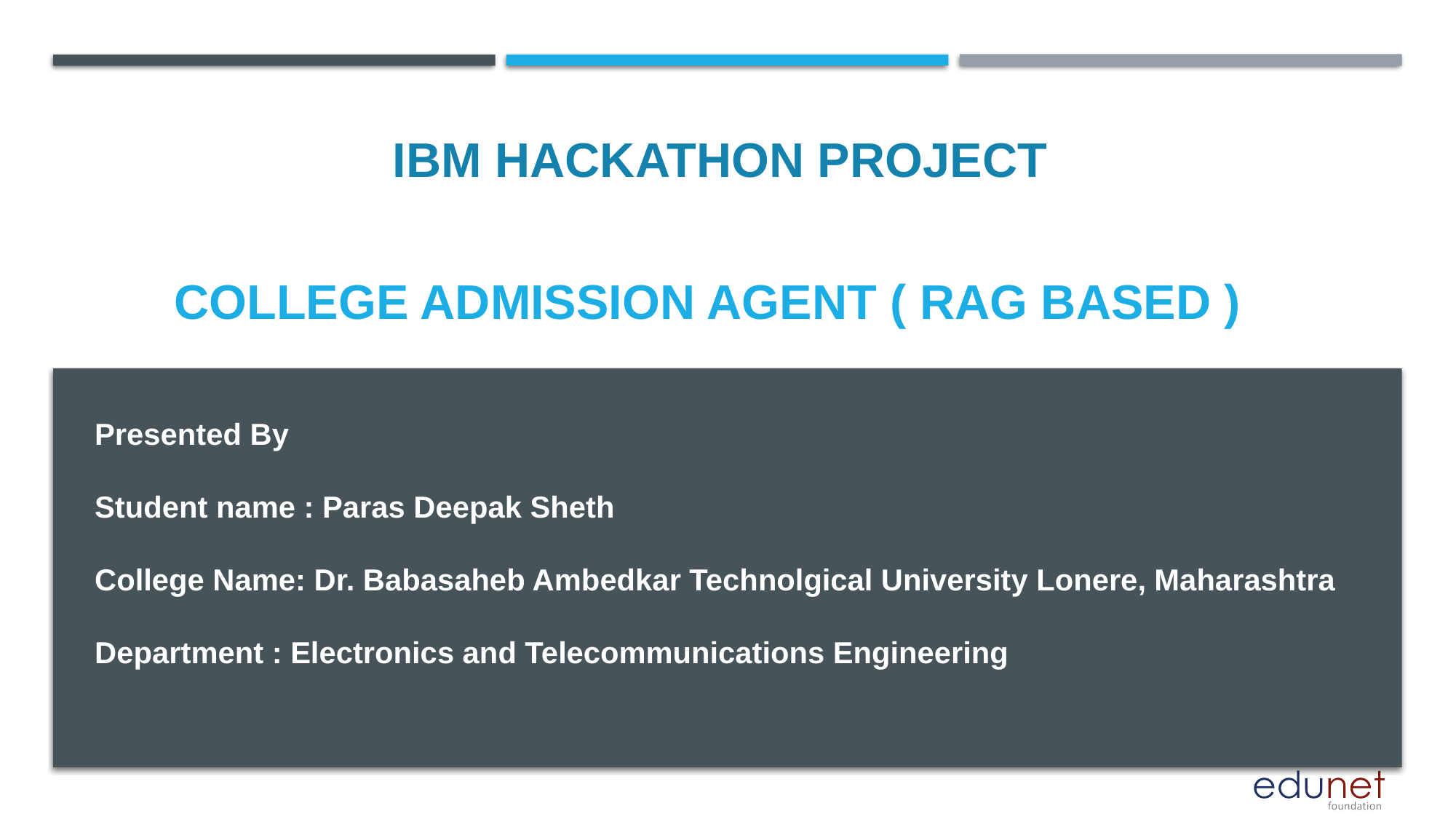

IBM HACKATHON PROJECT
# College Admission Agent ( RAG Based )
Presented By

Student name : Paras Deepak Sheth

College Name: Dr. Babasaheb Ambedkar Technolgical University Lonere, Maharashtra

Department : Electronics and Telecommunications Engineering